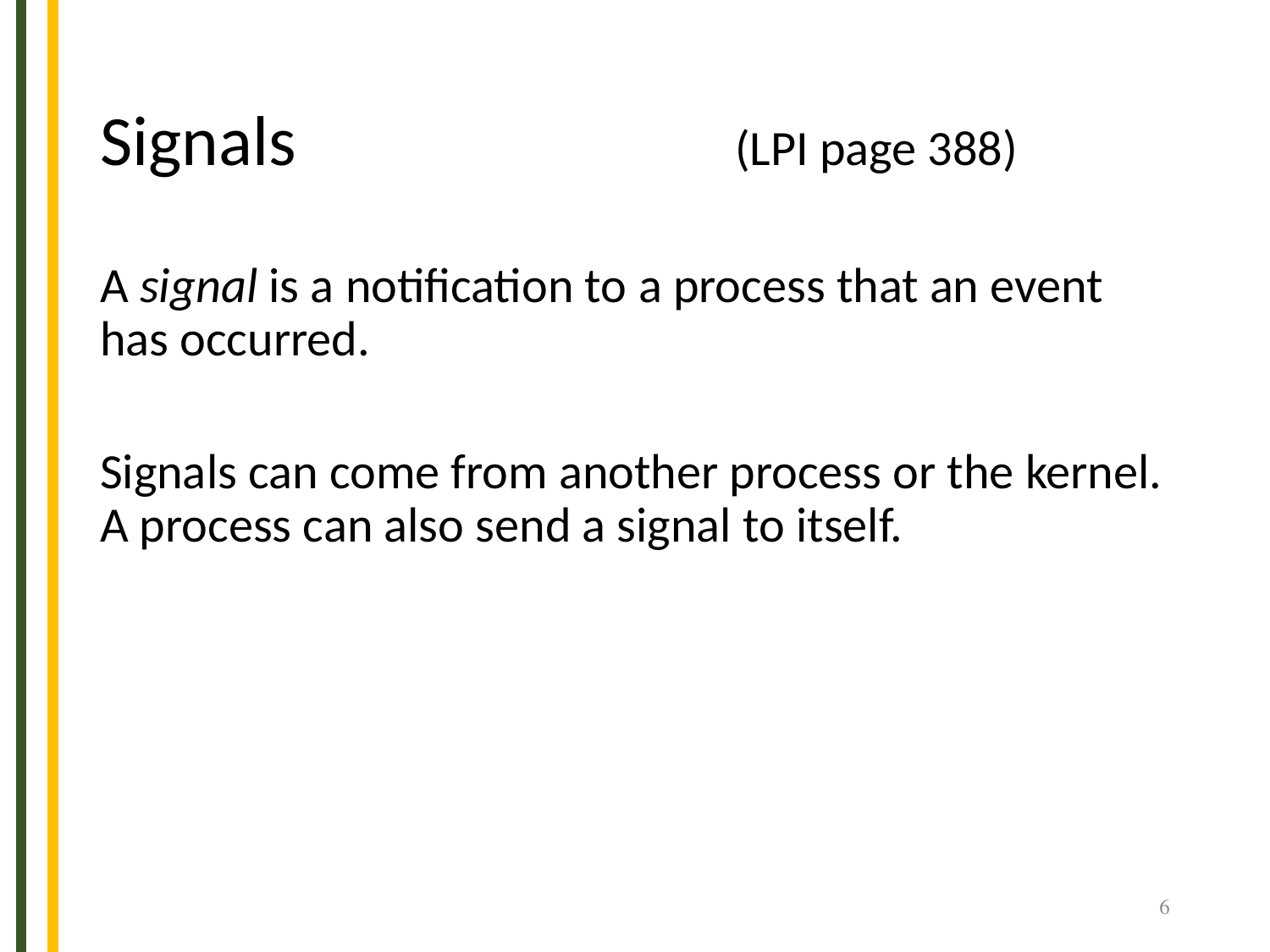

# Signals				(LPI page 388)
A signal is a notification to a process that an event has occurred.

Signals can come from another process or the kernel. A process can also send a signal to itself.
6